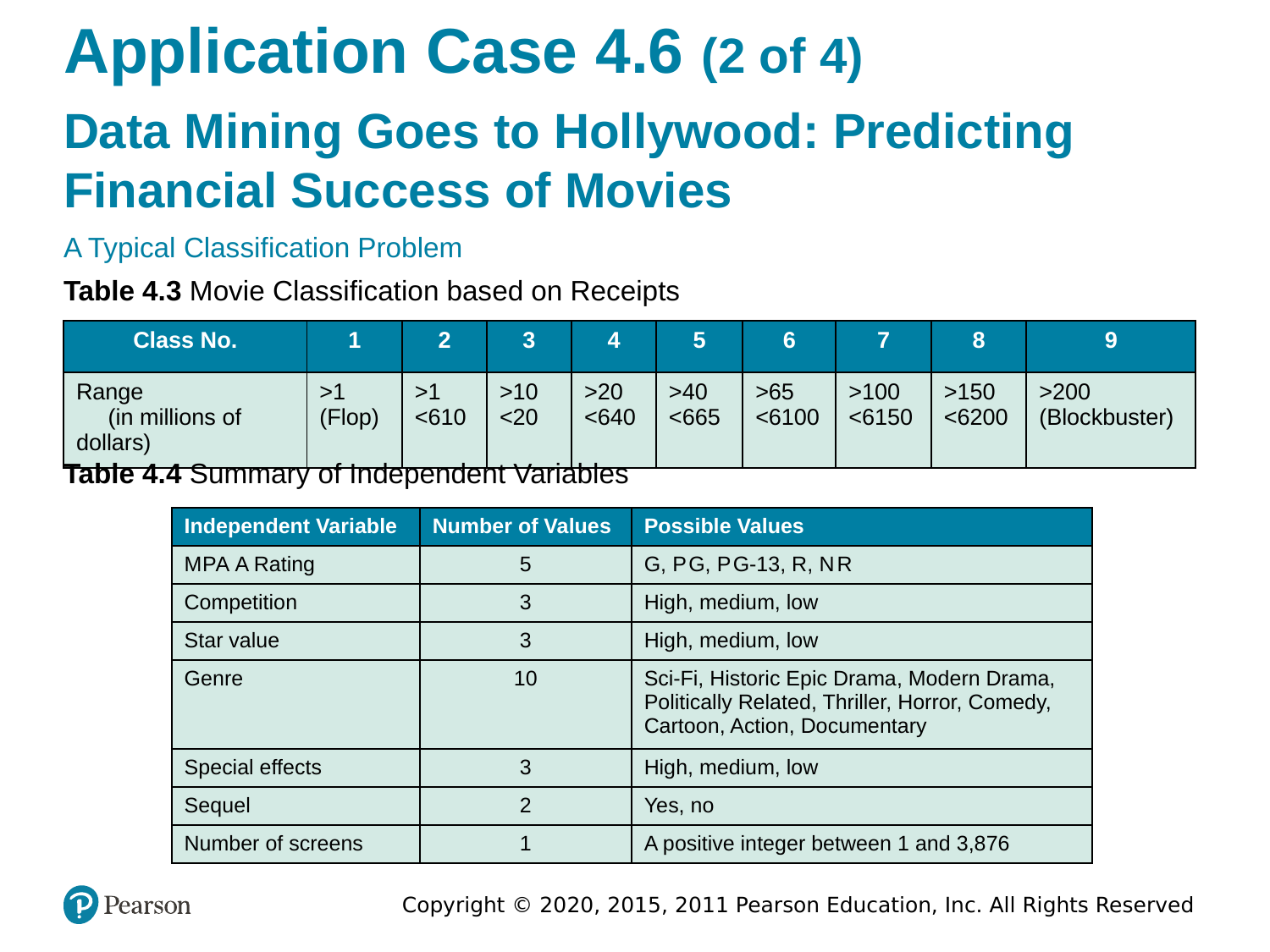

# Application Case 4.6 (2 of 4)
Data Mining Goes to Hollywood: Predicting Financial Success of Movies
A Typical Classification Problem
Table 4.3 Movie Classification based on Receipts
| Class No. | 1 | 2 | 3 | 4 | 5 | 6 | 7 | 8 | 9 |
| --- | --- | --- | --- | --- | --- | --- | --- | --- | --- |
| Range (in millions of dollars) | >1 (Flop) | >1 <610 | >10 <20 | >20 <640 | >40 <665 | >65 <6100 | >100 <6150 | >150 <6200 | >200 (Blockbuster) |
Table 4.4 Summary of Independent Variables
| Independent Variable | Number of Values | Possible Values |
| --- | --- | --- |
| M P A A Rating | 5 | G, P G, P G-13, R, N R |
| Competition | 3 | High, medium, low |
| Star value | 3 | High, medium, low |
| Genre | 10 | Sci-Fi, Historic Epic Drama, Modern Drama, Politically Related, Thriller, Horror, Comedy, Cartoon, Action, Documentary |
| Special effects | 3 | High, medium, low |
| Sequel | 2 | Yes, no |
| Number of screens | 1 | A positive integer between 1 and 3,876 |